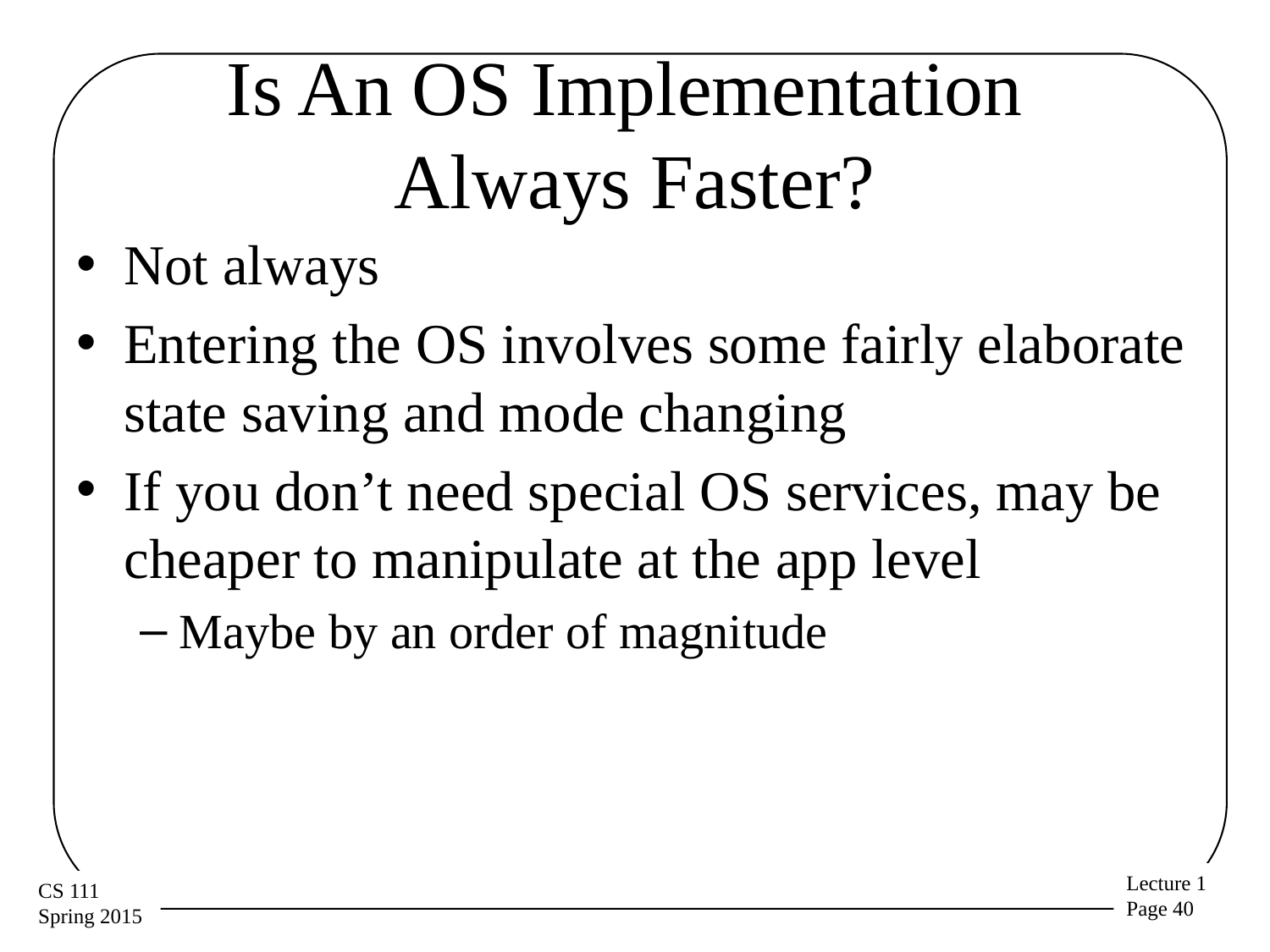

# Is An OS Implementation Always Faster?
Not always
Entering the OS involves some fairly elaborate state saving and mode changing
If you don’t need special OS services, may be cheaper to manipulate at the app level
Maybe by an order of magnitude